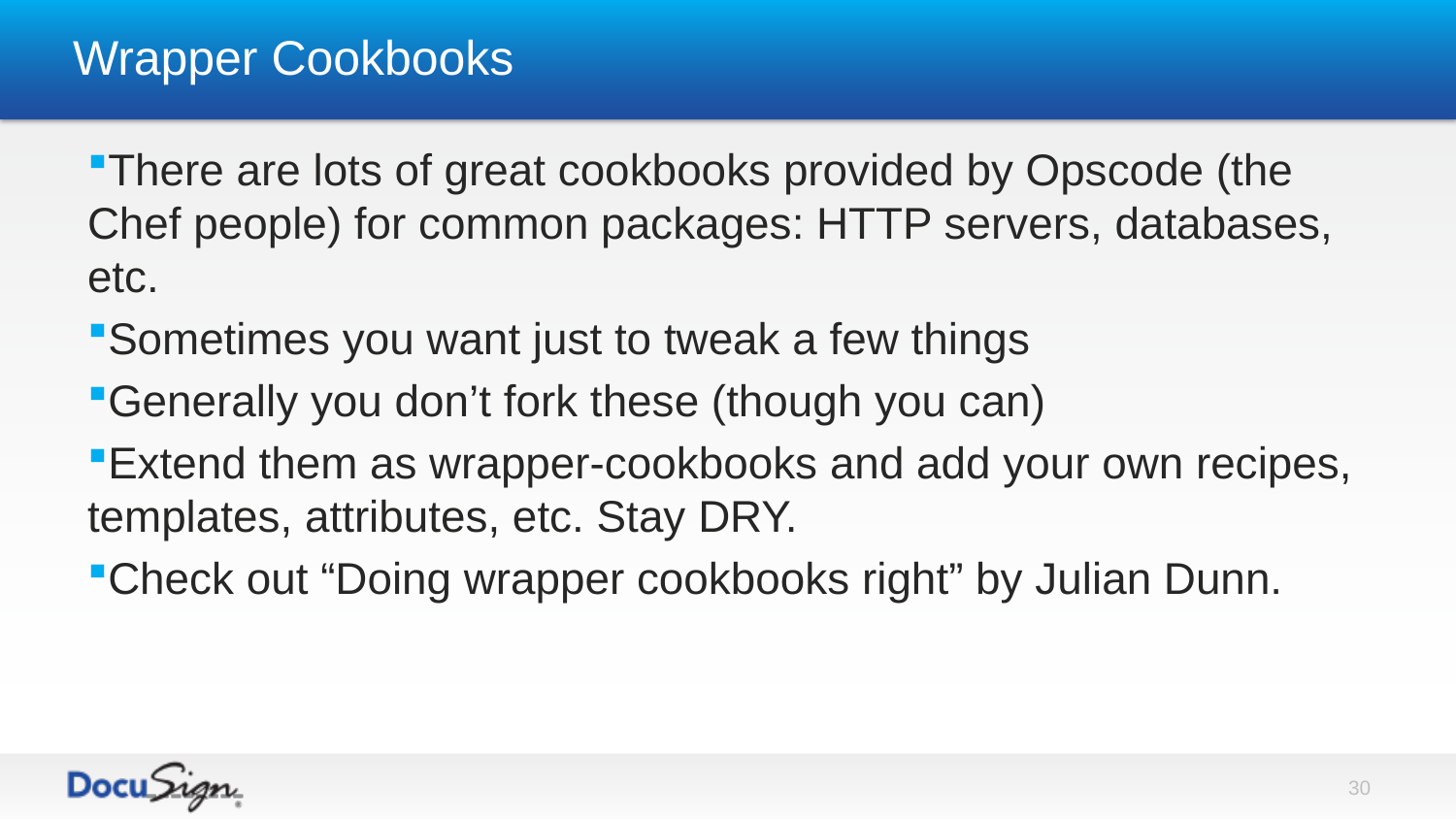

# Wrapper Cookbooks
There are lots of great cookbooks provided by Opscode (the Chef people) for common packages: HTTP servers, databases, etc.
Sometimes you want just to tweak a few things
Generally you don’t fork these (though you can)
Extend them as wrapper-cookbooks and add your own recipes, templates, attributes, etc. Stay DRY.
Check out “Doing wrapper cookbooks right” by Julian Dunn.
30